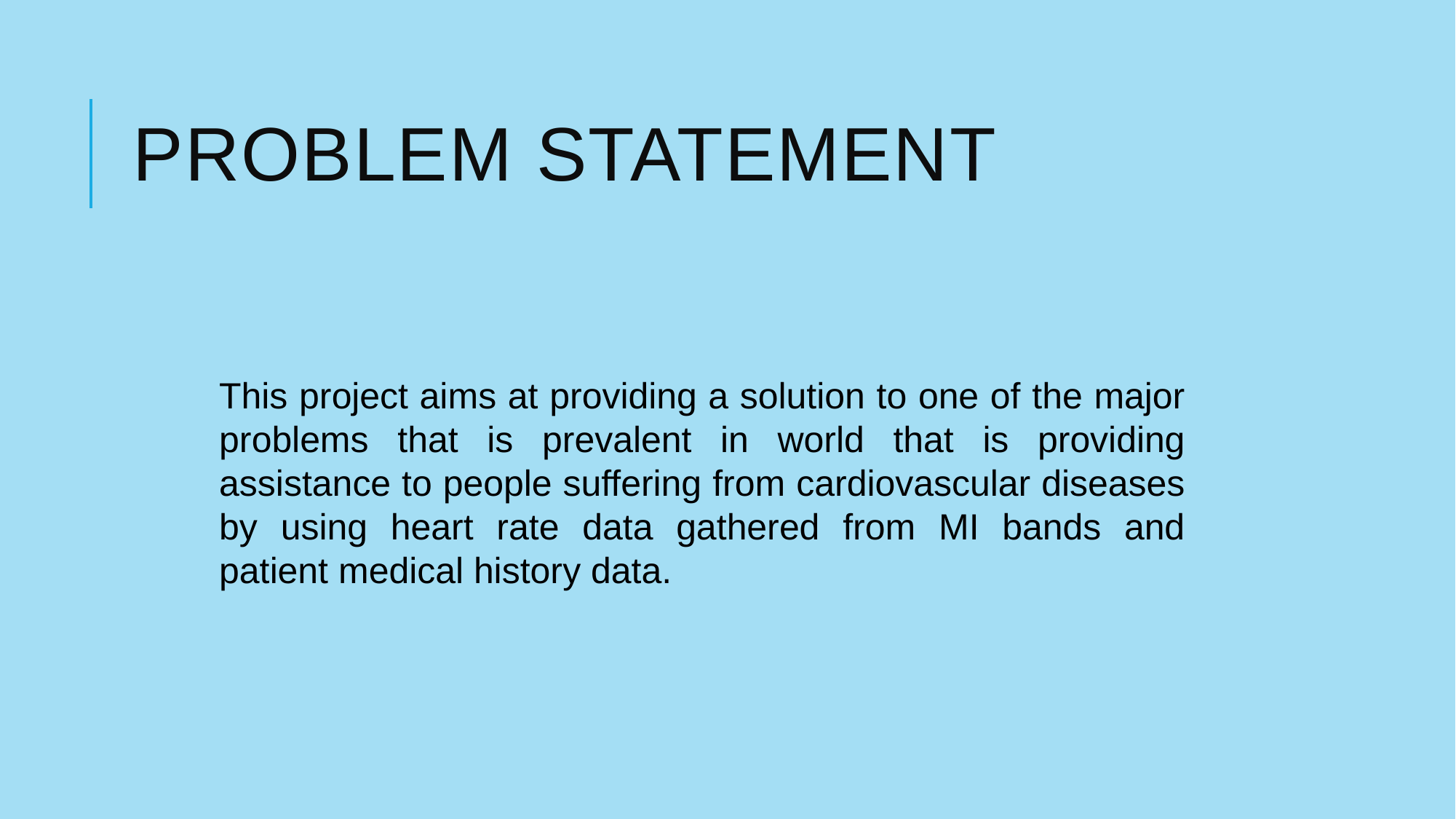

# Problem statement
This project aims at providing a solution to one of the major problems that is prevalent in world that is providing assistance to people suffering from cardiovascular diseases by using heart rate data gathered from MI bands and patient medical history data.